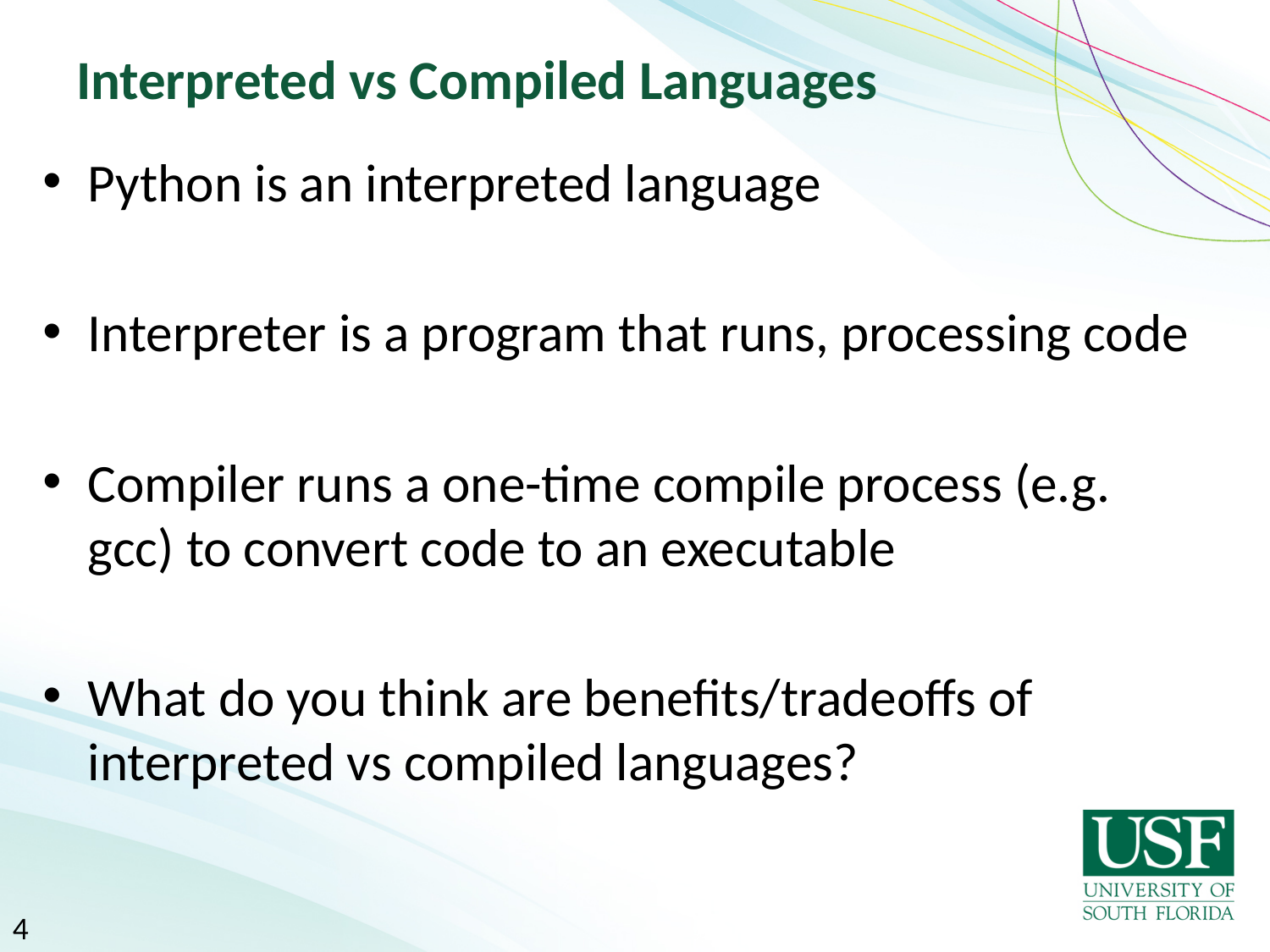

# Interpreted vs Compiled Languages
Python is an interpreted language

Interpreter is a program that runs, processing code

Compiler runs a one-time compile process (e.g. gcc) to convert code to an executable

What do you think are benefits/tradeoffs of interpreted vs compiled languages?
4